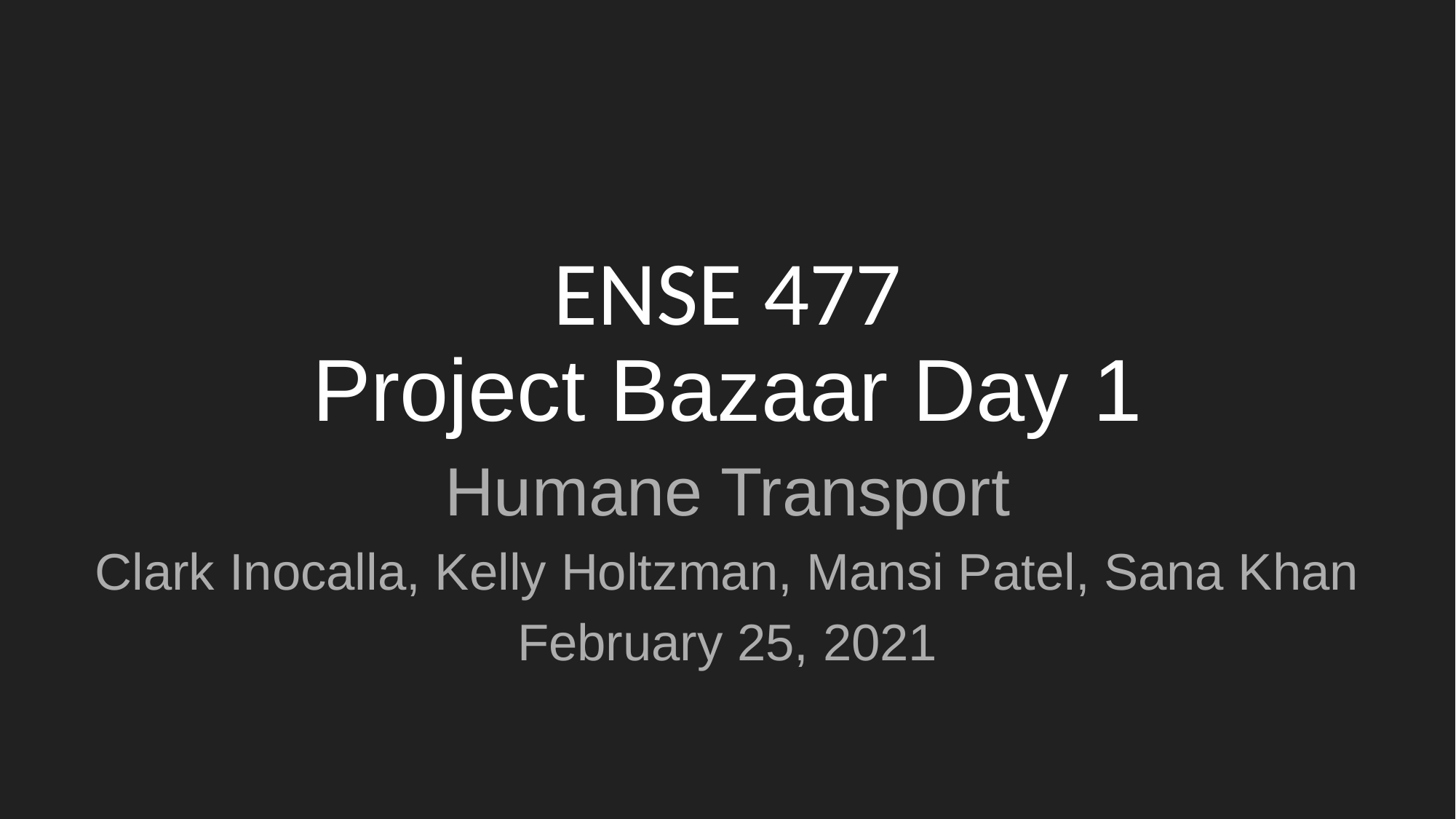

# ENSE 477 Project Bazaar Day 1
Humane Transport
Clark Inocalla, Kelly Holtzman, Mansi Patel, Sana Khan
February 25, 2021